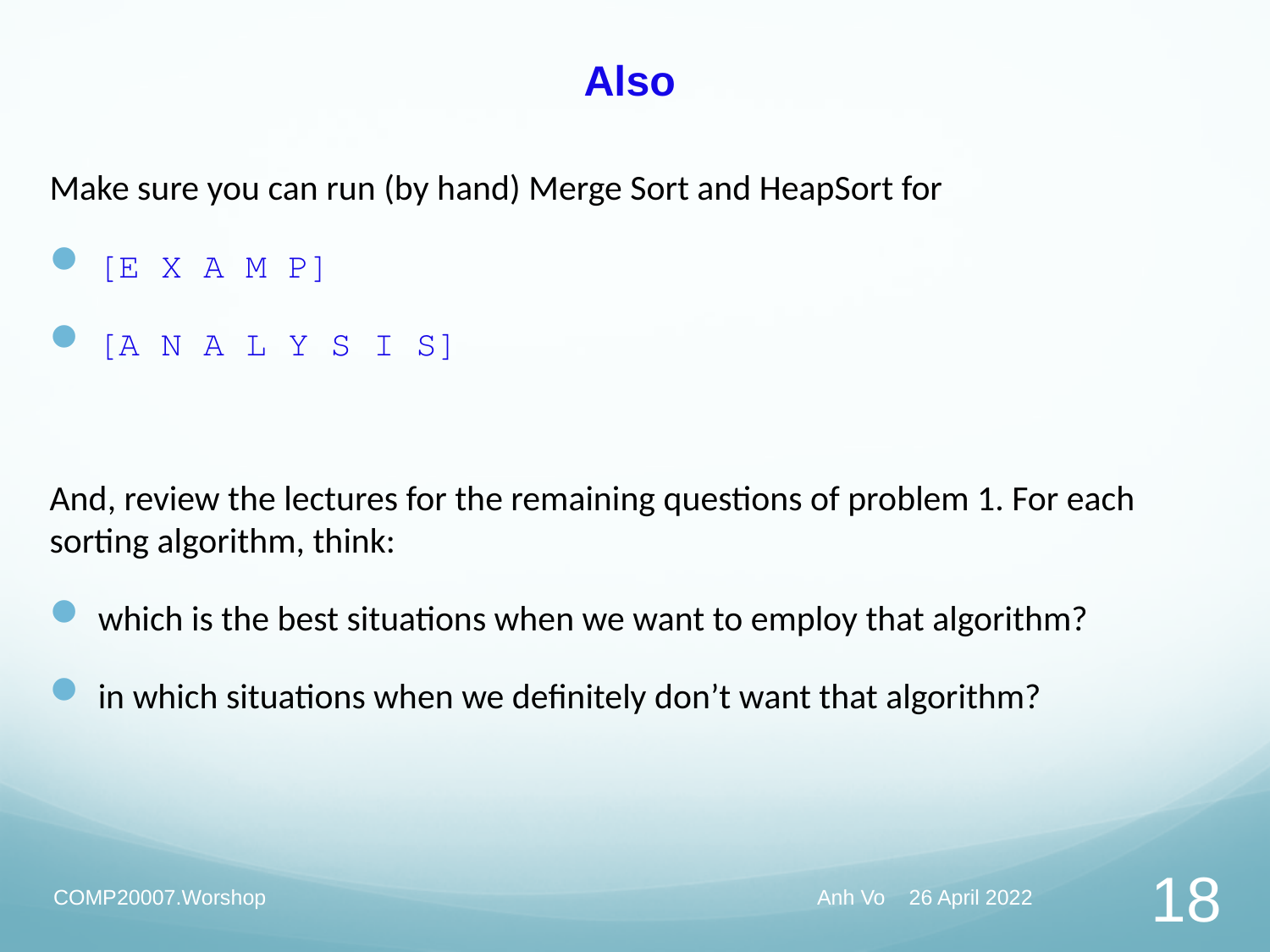

# Also
Make sure you can run (by hand) Merge Sort and HeapSort for
[E X A M P]
[A N A L Y S I S]

And, review the lectures for the remaining questions of problem 1. For each sorting algorithm, think:
which is the best situations when we want to employ that algorithm?
in which situations when we definitely don’t want that algorithm?
COMP20007.Worshop
Anh Vo    26 April 2022
18